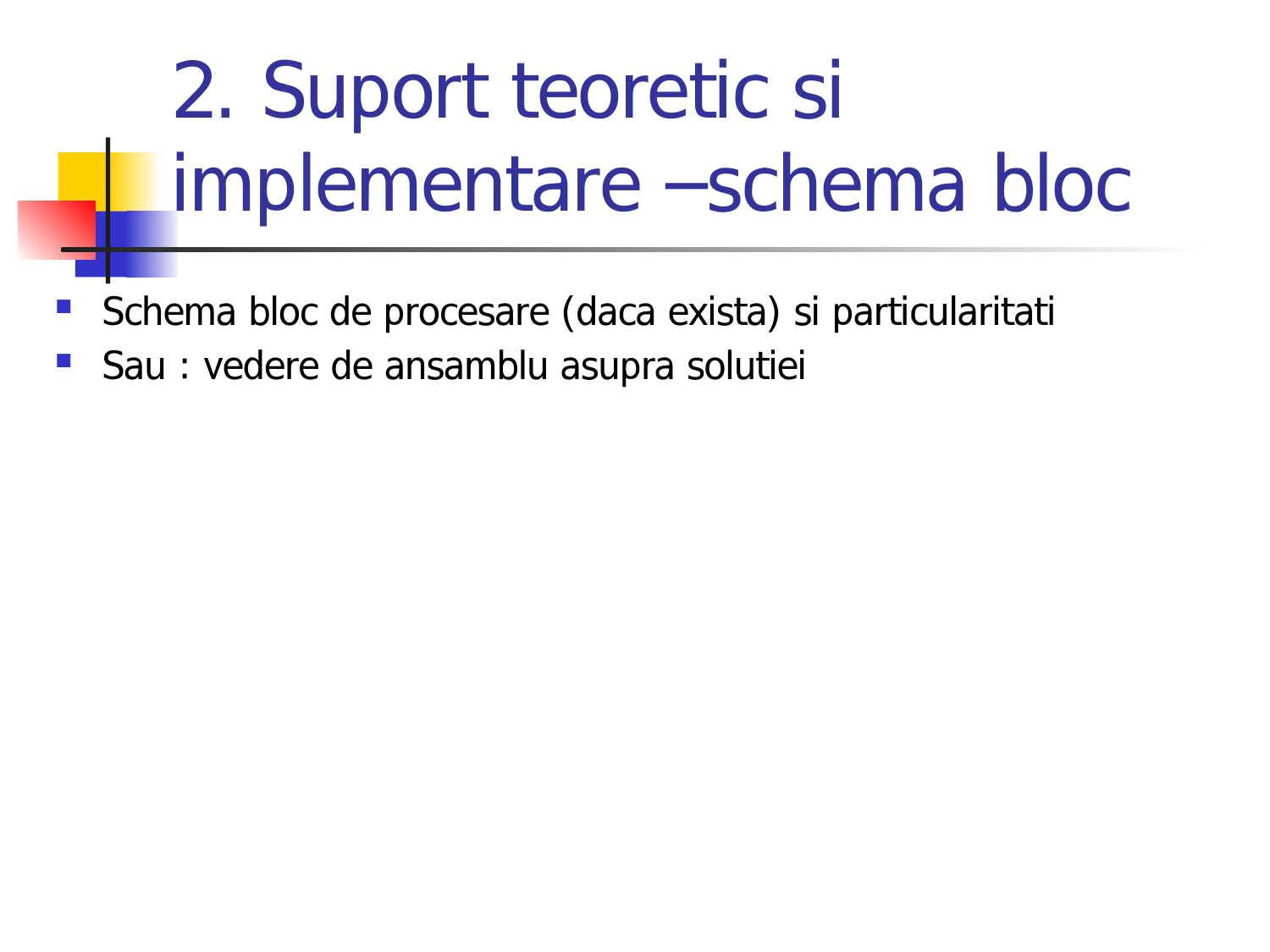

# 2. Suport teoretic si implementare –schema bloc
Schema bloc de procesare (daca exista) si particularitati
Sau : vedere de ansamblu asupra solutiei